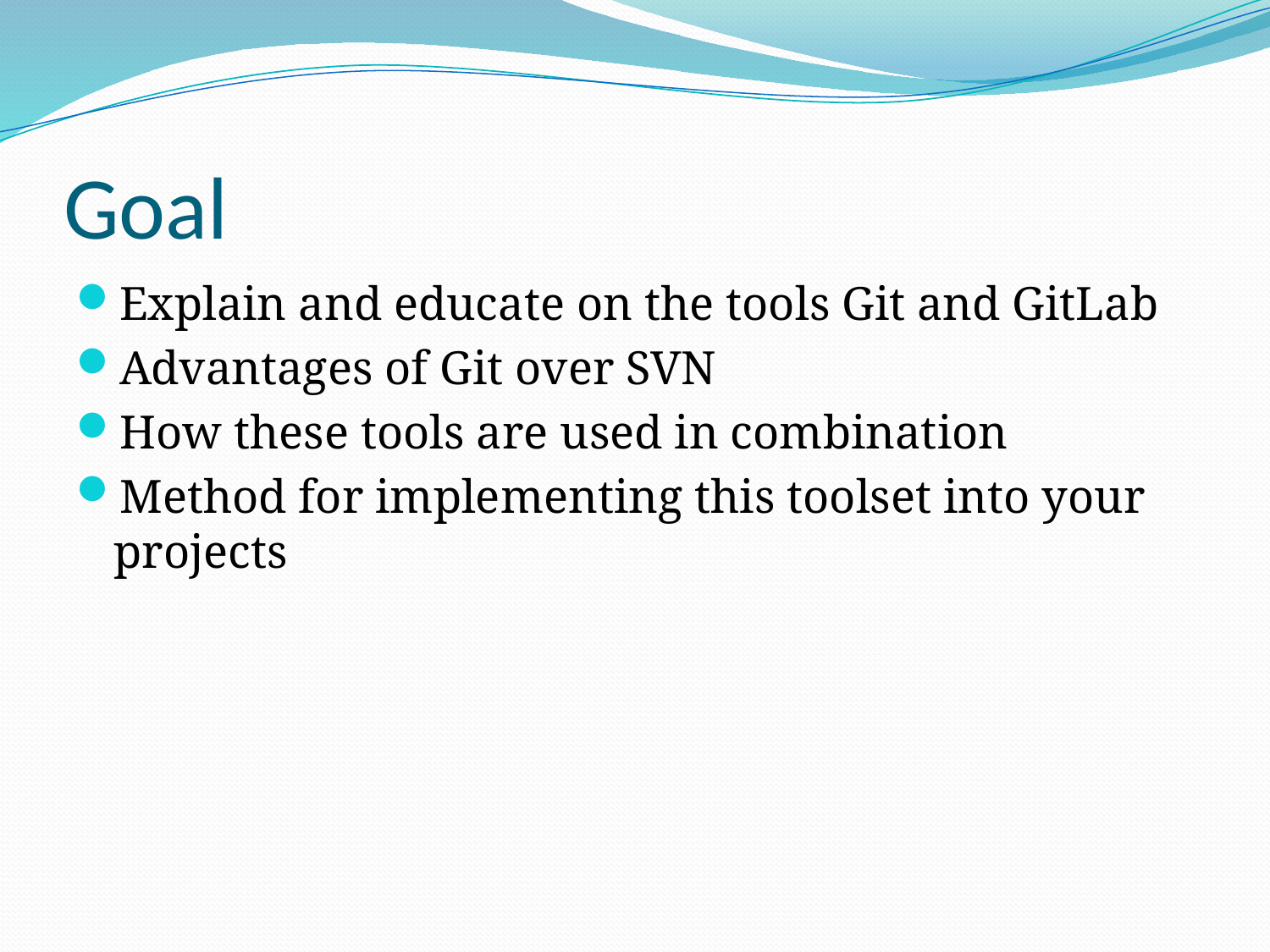

# Goal
Explain and educate on the tools Git and GitLab
Advantages of Git over SVN
How these tools are used in combination
Method for implementing this toolset into your projects